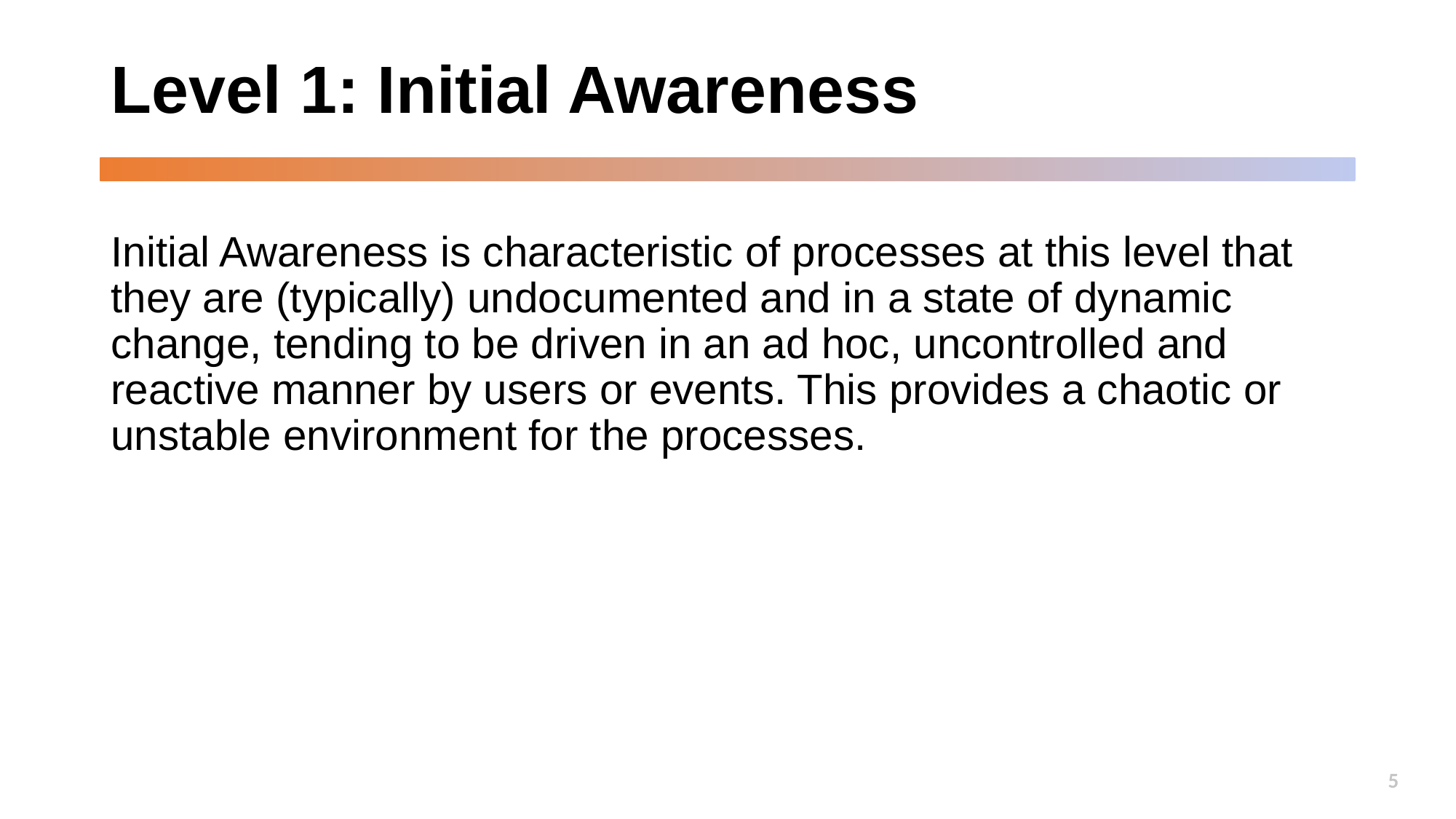

# Level 1: Initial Awareness
Initial Awareness is characteristic of processes at this level that they are (typically) undocumented and in a state of dynamic change, tending to be driven in an ad hoc, uncontrolled and reactive manner by users or events. This provides a chaotic or unstable environment for the processes.
5